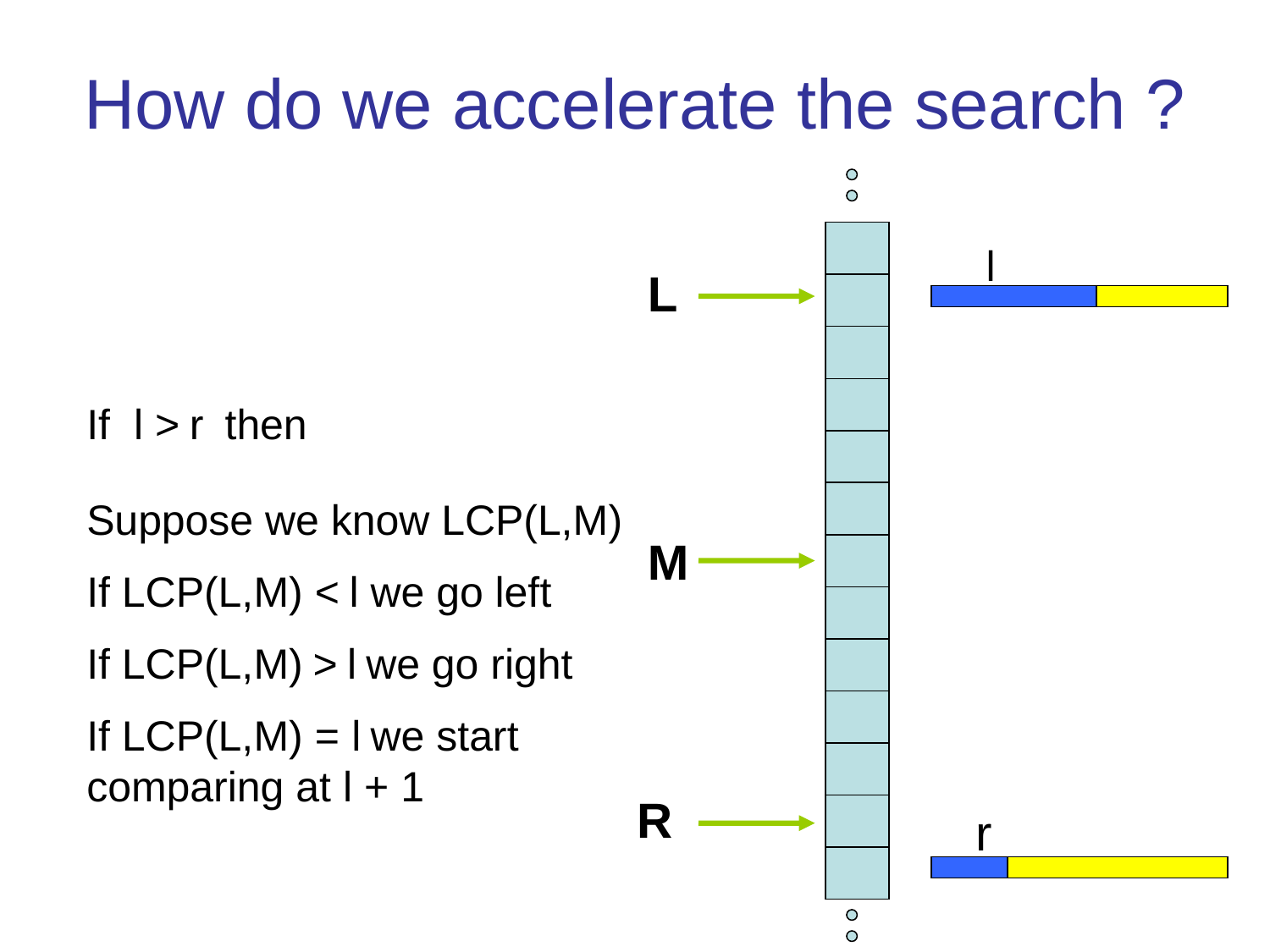

# How do we accelerate the search ?

l
L

If  l > r  then
Suppose we know LCP(L,M)
If LCP(L,M) < l we go left
If LCP(L,M) > l we go right
If LCP(L,M) = l we start comparing at l + 1
M

R
r